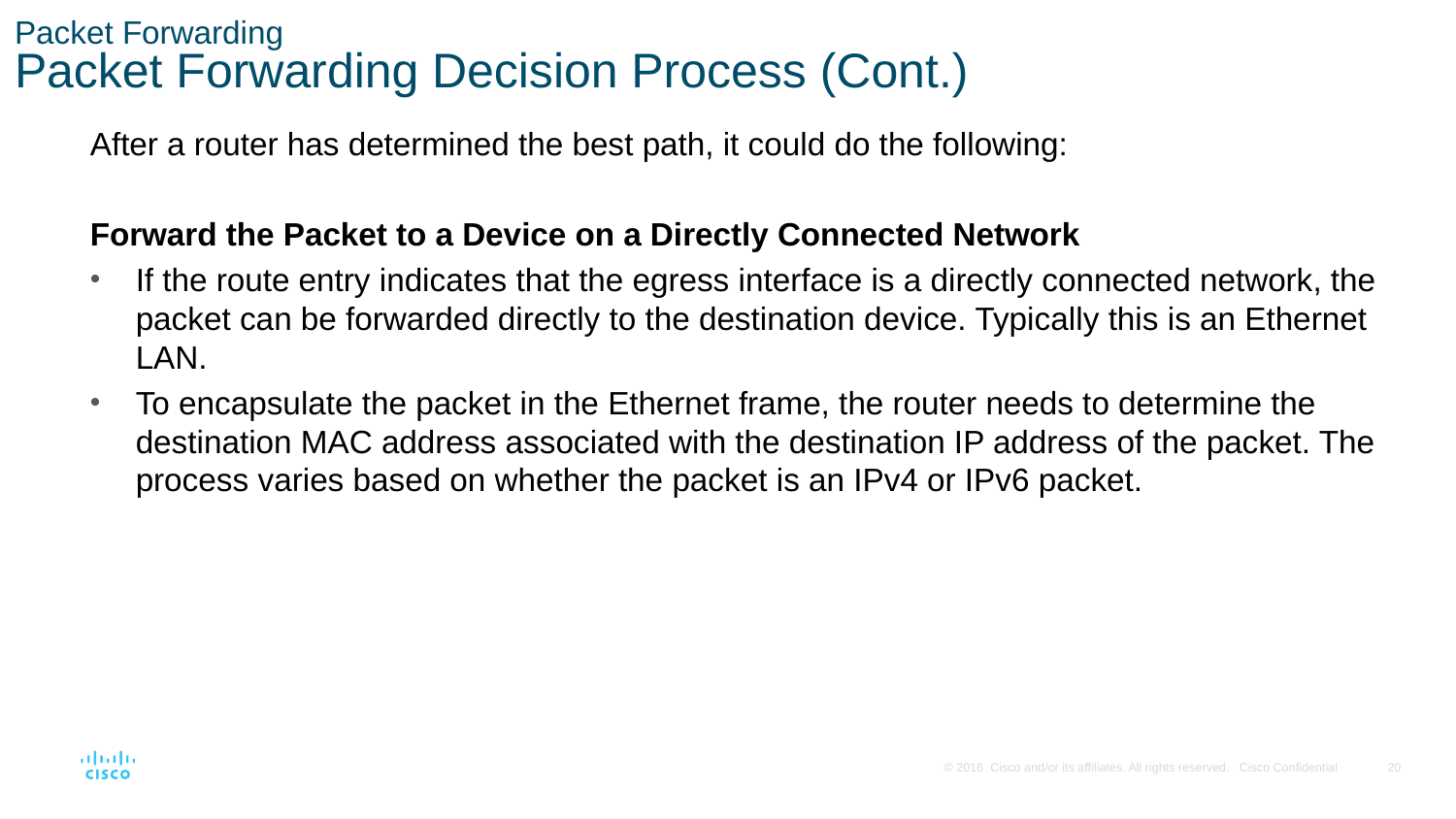

# Packet Forwarding Packet Forwarding Decision Process (Cont.)
After a router has determined the best path, it could do the following:

Forward the Packet to a Device on a Directly Connected Network
If the route entry indicates that the egress interface is a directly connected network, the packet can be forwarded directly to the destination device. Typically this is an Ethernet LAN.
To encapsulate the packet in the Ethernet frame, the router needs to determine the destination MAC address associated with the destination IP address of the packet. The process varies based on whether the packet is an IPv4 or IPv6 packet.